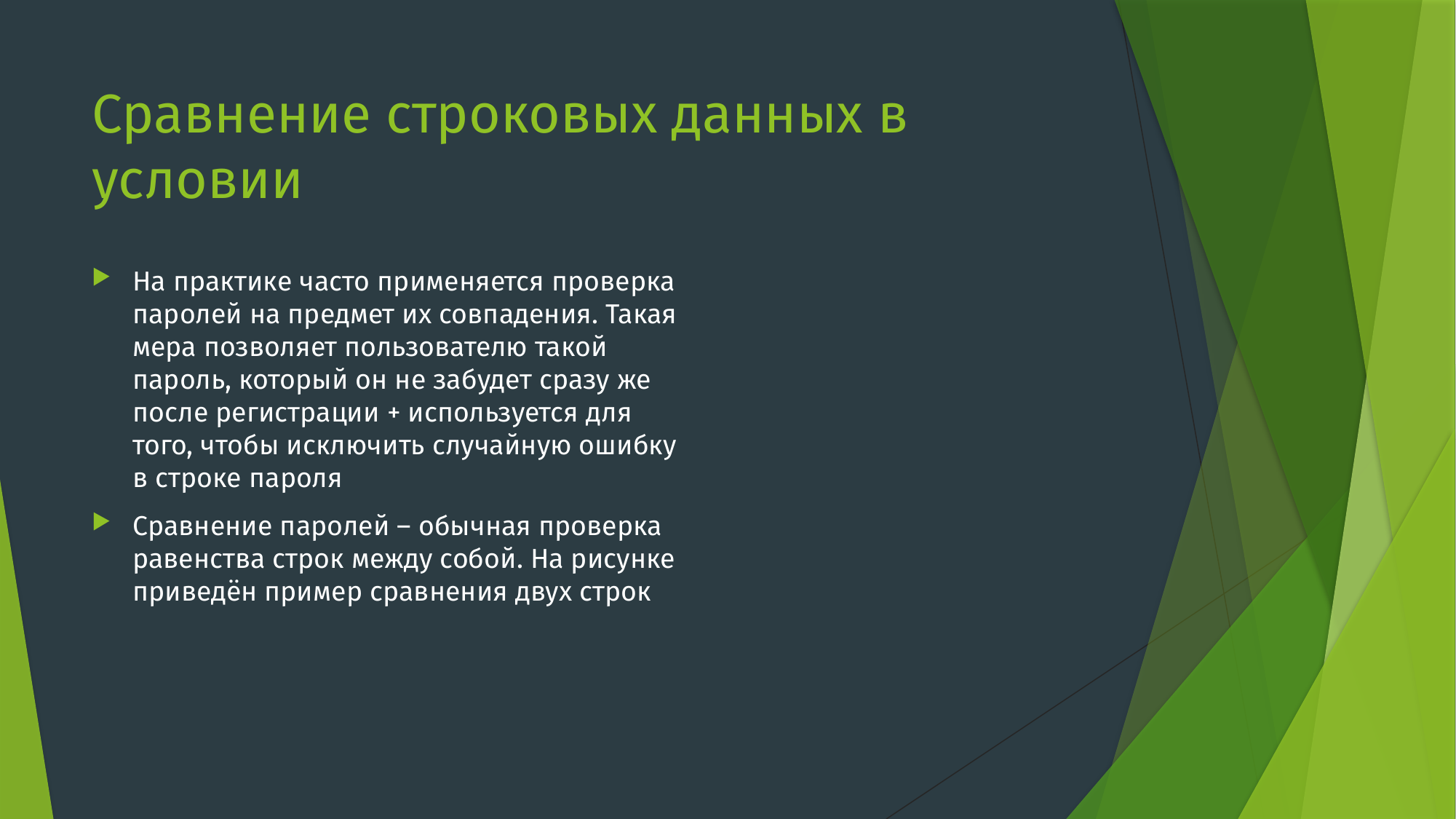

# Сравнение строковых данных в условии
На практике часто применяется проверка паролей на предмет их совпадения. Такая мера позволяет пользователю такой пароль, который он не забудет сразу же после регистрации + используется для того, чтобы исключить случайную ошибку в строке пароля
Сравнение паролей – обычная проверка равенства строк между собой. На рисунке приведён пример сравнения двух строк